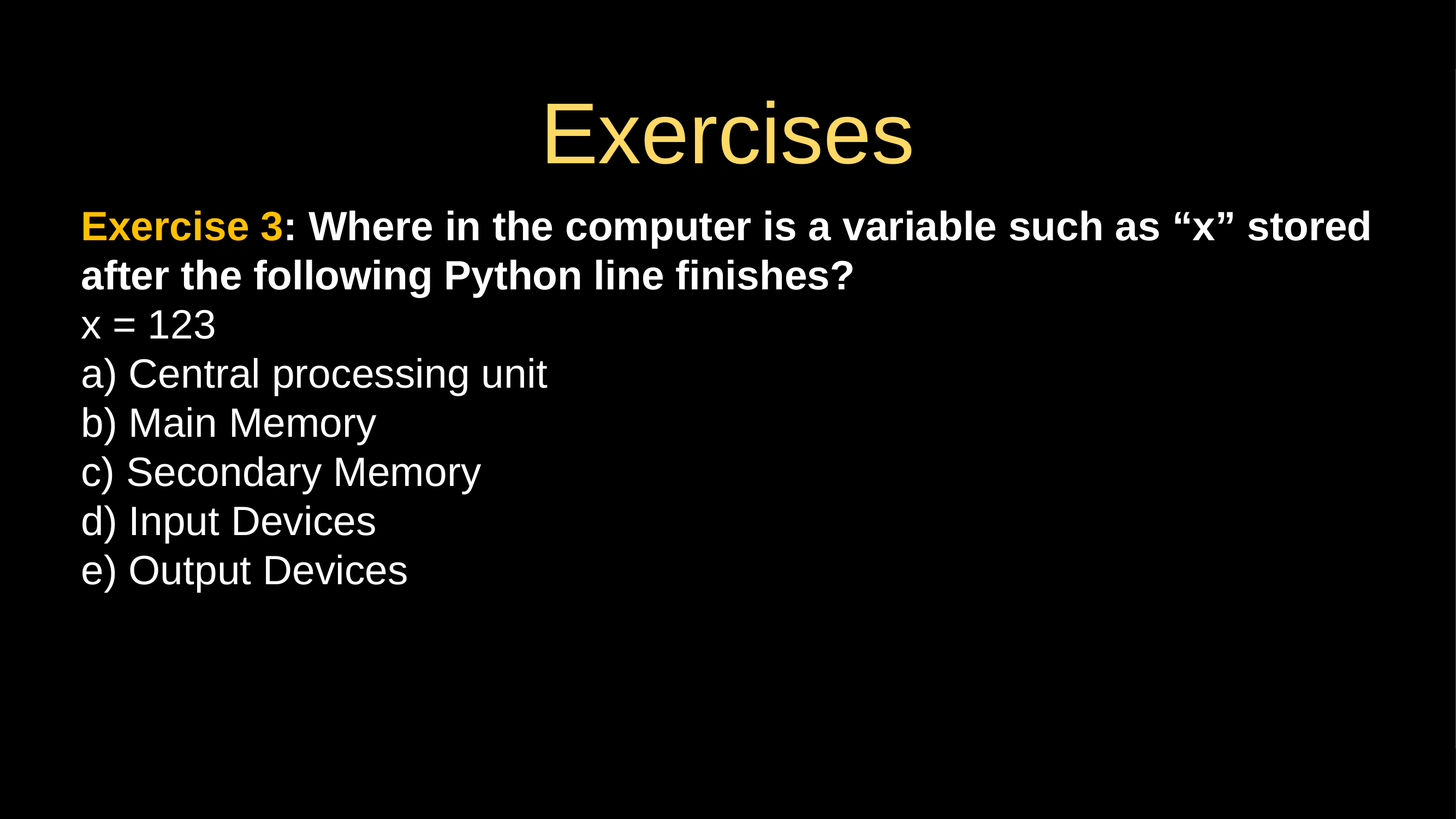

# Exercises
Exercise 3: Where in the computer is a variable such as “x” stored after the following Python line finishes?
x = 123
a) Central processing unit
b) Main Memory
c) Secondary Memory
d) Input Devices
e) Output Devices